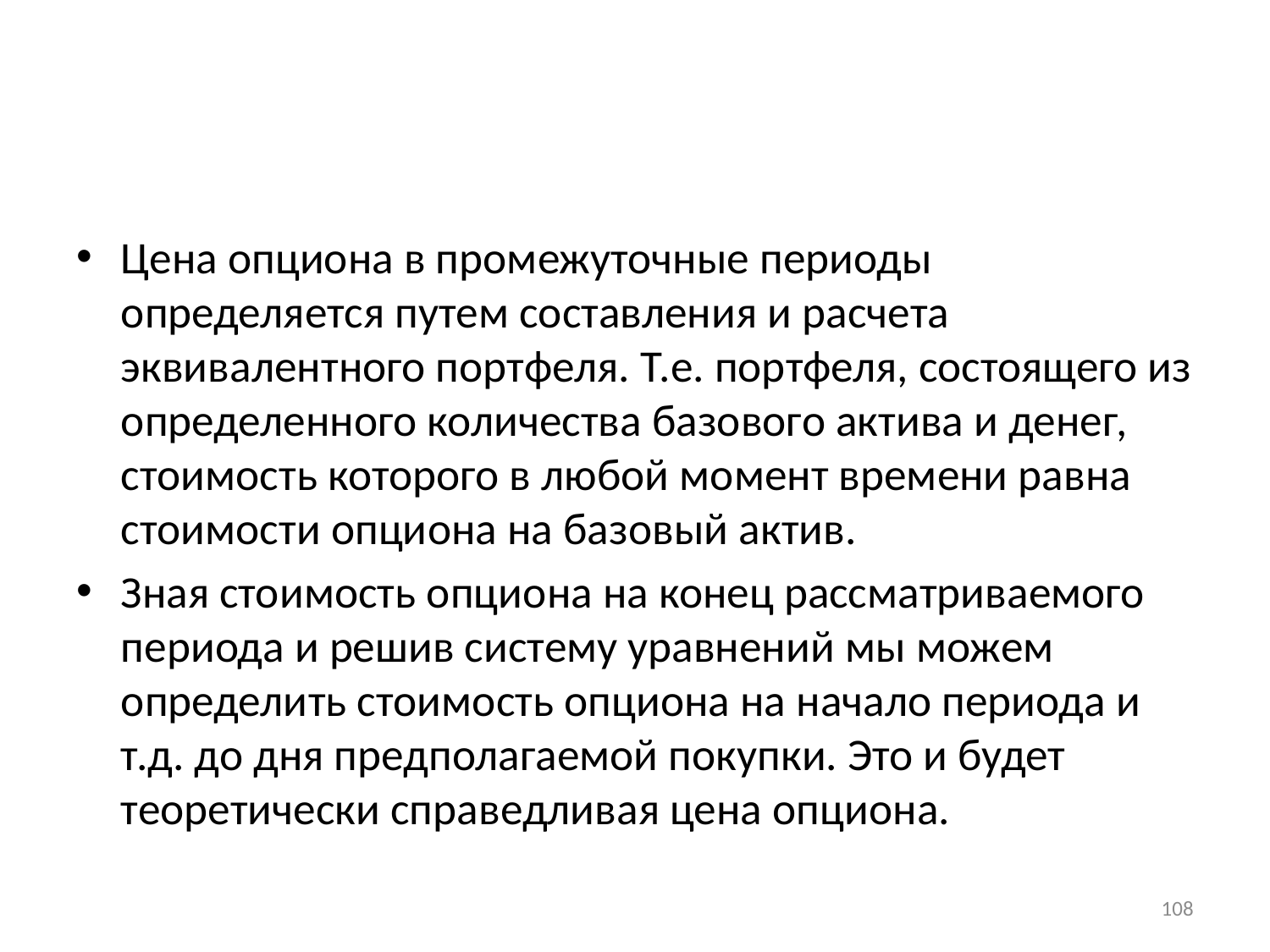

#
Цена опциона в промежуточные периоды определяется путем составления и расчета эквивалентного портфеля. Т.е. портфеля, состоящего из определенного количества базового актива и денег, стоимость которого в любой момент времени равна стоимости опциона на базовый актив.
Зная стоимость опциона на конец рассматриваемого периода и решив систему уравнений мы можем определить стоимость опциона на начало периода и т.д. до дня предполагаемой покупки. Это и будет теоретически справедливая цена опциона.

108